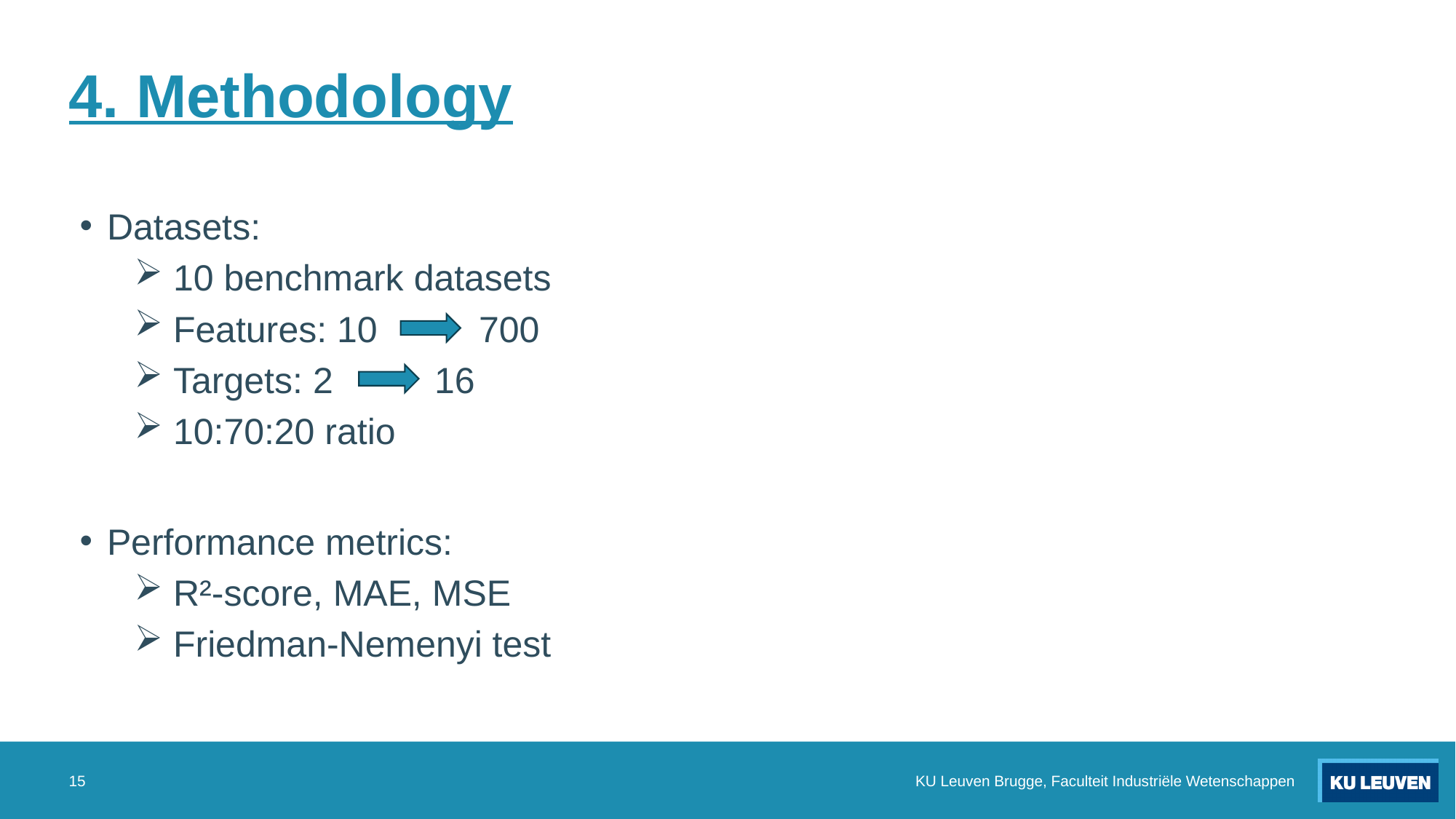

# 4. Methodology
Datasets:
 10 benchmark datasets
 Features: 10          700
 Targets: 2          16
 10:70:20 ratio

Performance metrics:
 R²-score, MAE, MSE
 Friedman-Nemenyi test

15
KU Leuven Brugge, Faculteit Industriële Wetenschappen